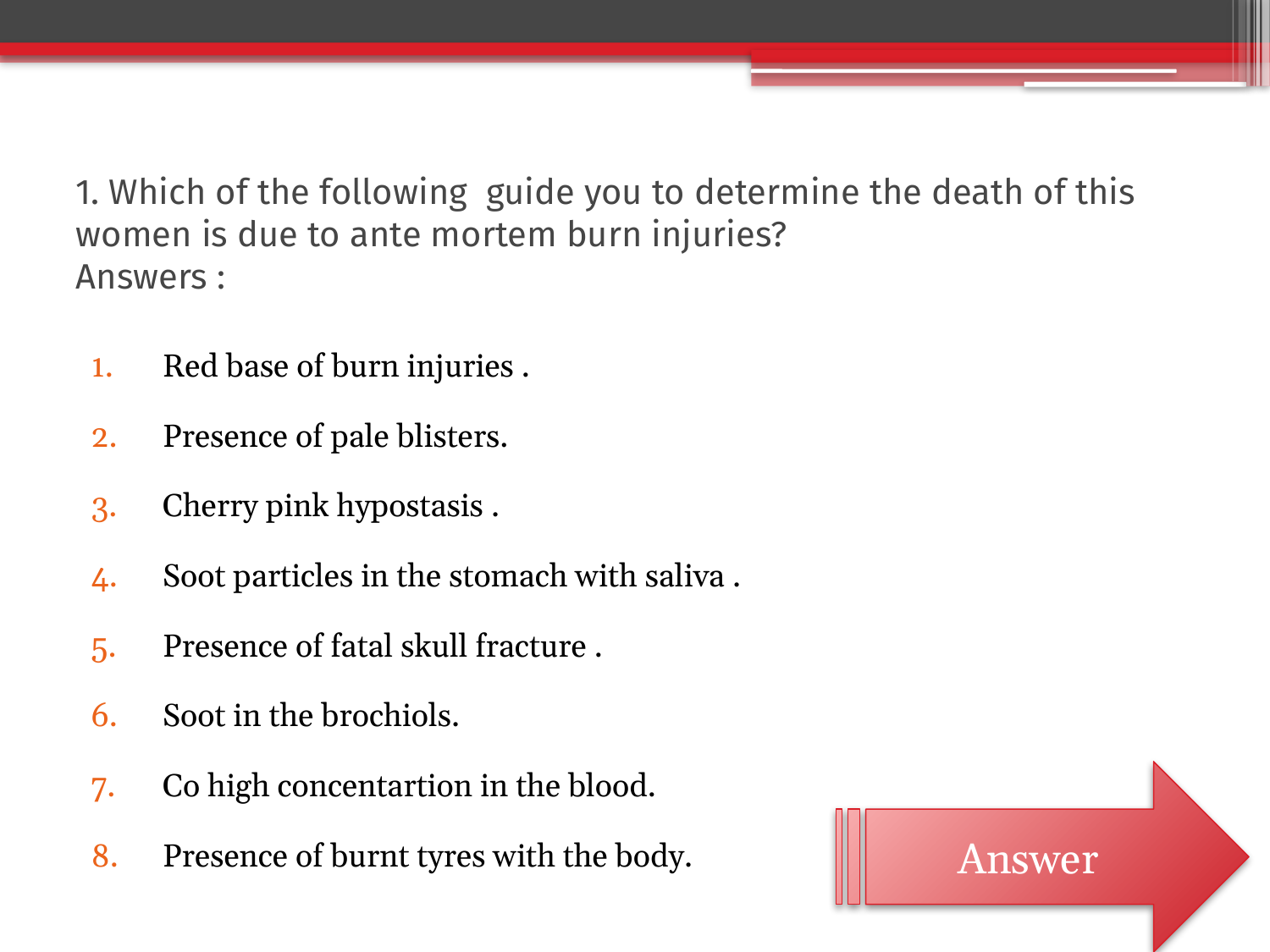

# 1. Which of the following  guide you to determine the death of this women is due to ante mortem burn injuries? Answers :
Red base of burn injuries .
Presence of pale blisters.
Cherry pink hypostasis .
Soot particles in the stomach with saliva .
Presence of fatal skull fracture .
Soot in the brochiols.
Co high concentartion in the blood.
Presence of burnt tyres with the body.
Answer